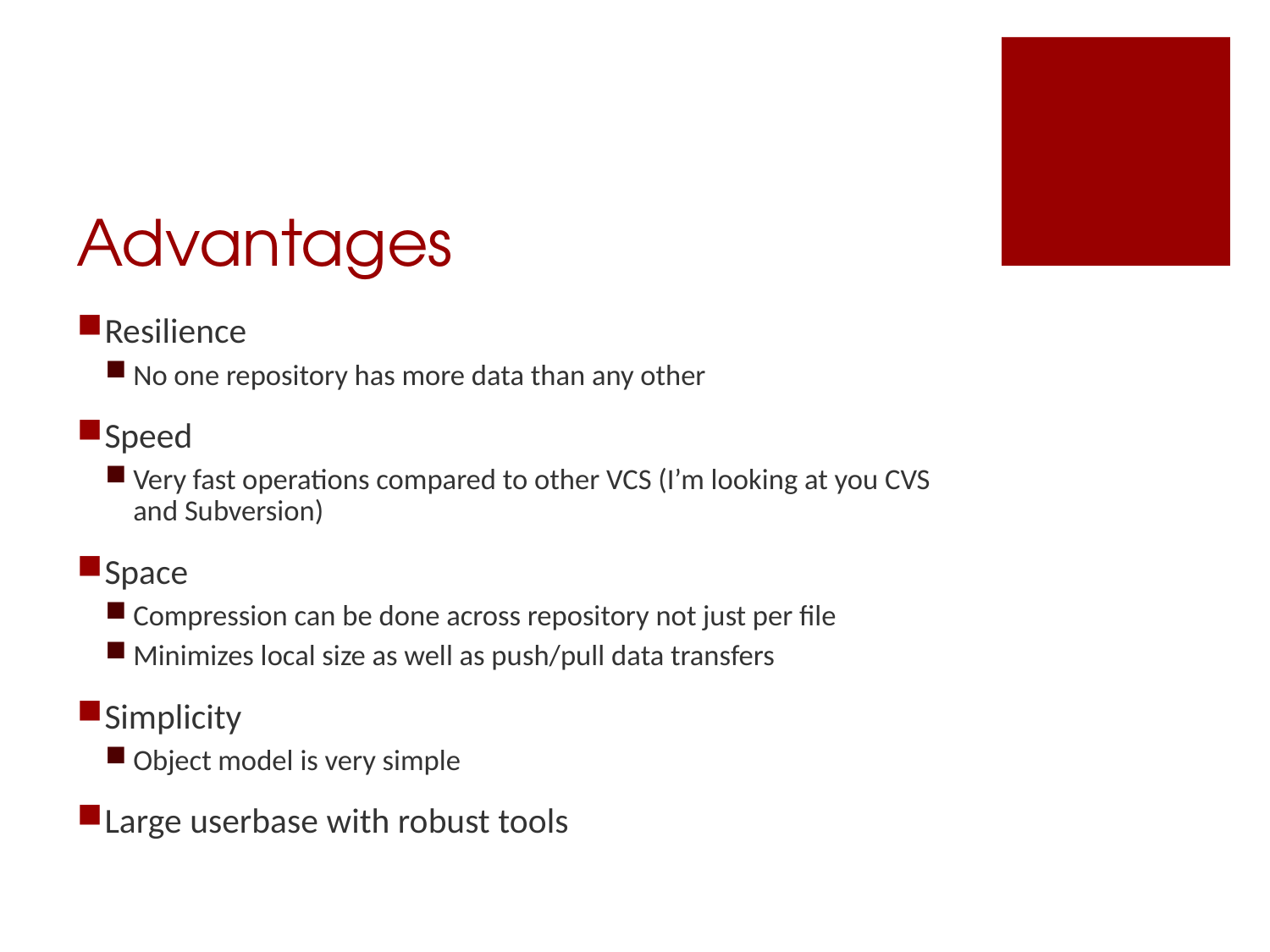

# Advantages
Resilience
No one repository has more data than any other
Speed
Very fast operations compared to other VCS (I’m looking at you CVS and Subversion)
Space
Compression can be done across repository not just per file
Minimizes local size as well as push/pull data transfers
Simplicity
Object model is very simple
Large userbase with robust tools